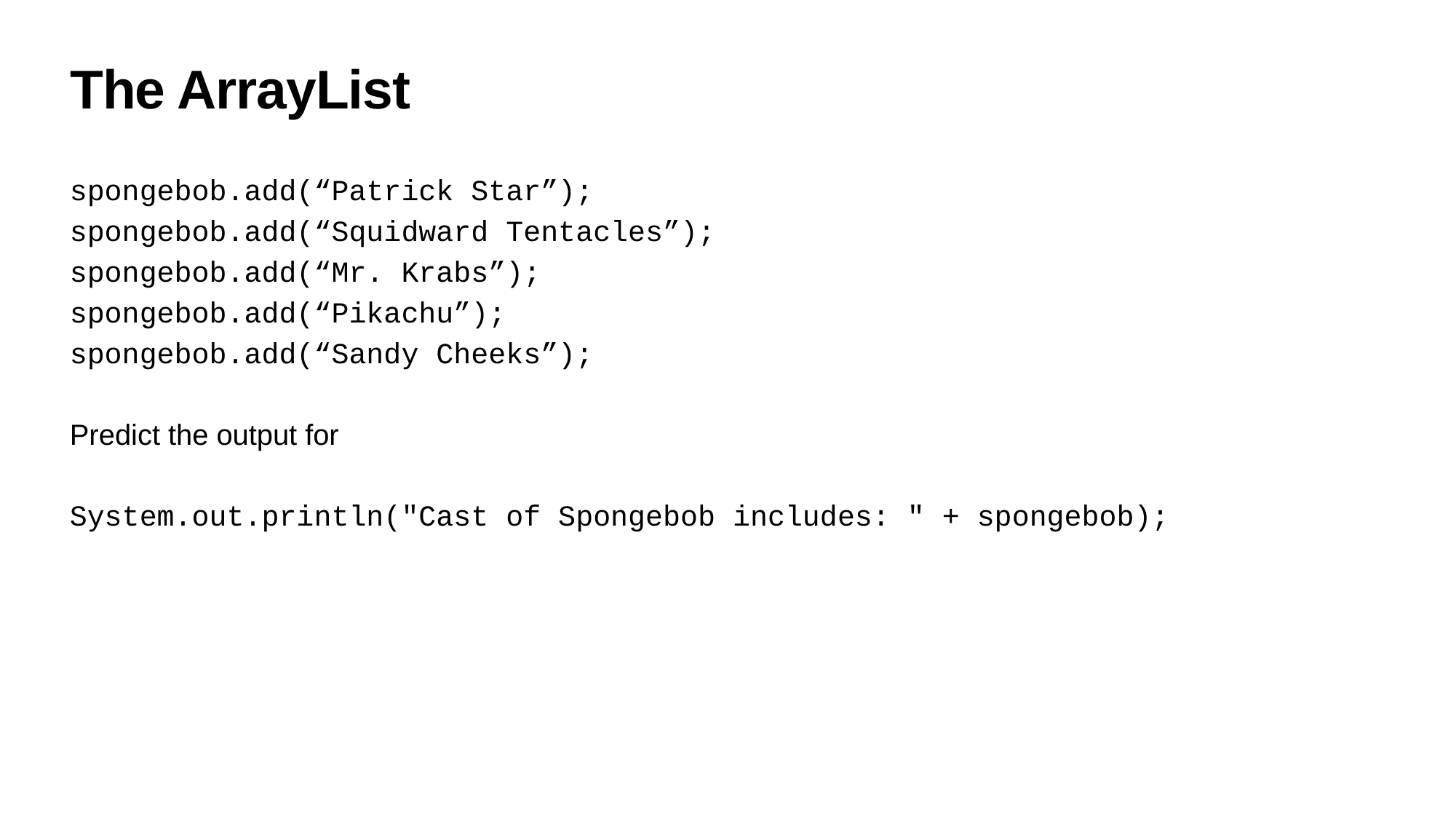

# The ArrayList
spongebob.add(“Patrick Star”);
spongebob.add(“Squidward Tentacles”);
spongebob.add(“Mr. Krabs”);
spongebob.add(“Pikachu”);
spongebob.add(“Sandy Cheeks”);

Predict the output for

System.out.println("Cast of Spongebob includes: " + spongebob);